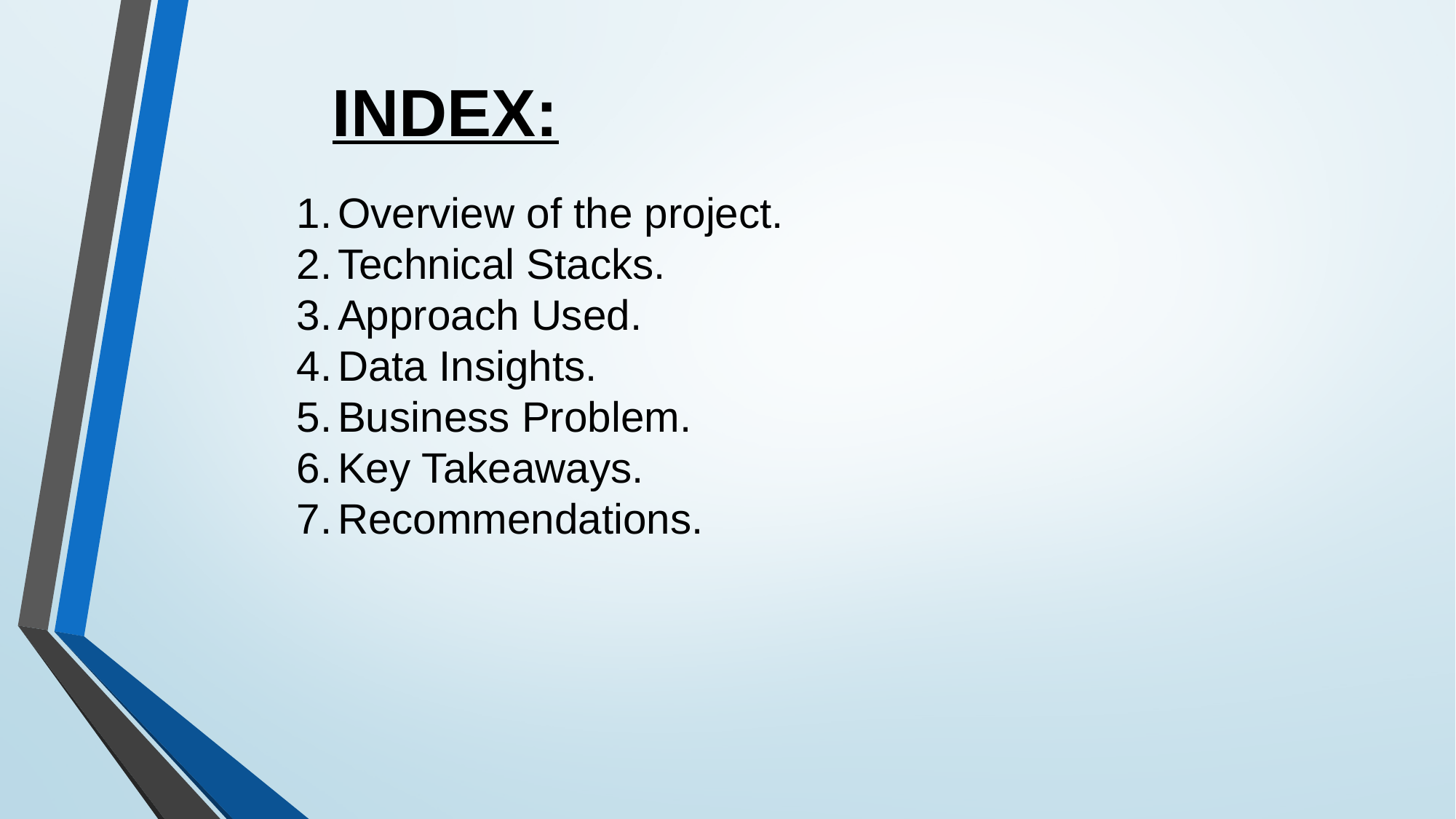

INDEX:

Overview of the project.
Technical Stacks.
Approach Used.
Data Insights.
Business Problem.
Key Takeaways.
Recommendations.